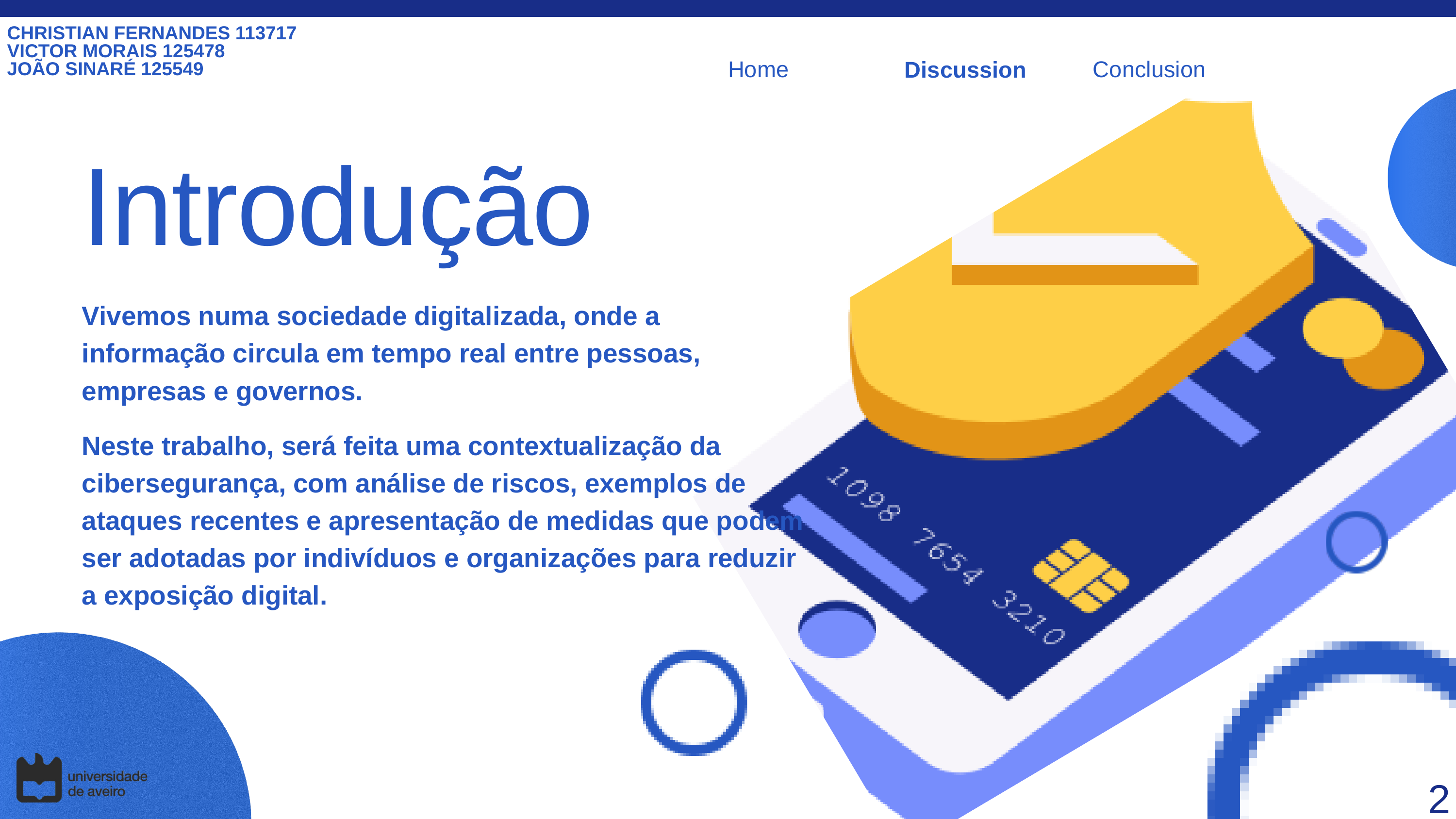

CHRISTIAN FERNANDES 113717
VICTOR MORAIS 125478
JOÃO SINARÉ 125549
Home
Conclusion
Discussion

Introdução

Vivemos numa sociedade digitalizada, onde a informação circula em tempo real entre pessoas, empresas e governos.

Neste trabalho, será feita uma contextualização da cibersegurança, com análise de riscos, exemplos de ataques recentes e apresentação de medidas que podem ser adotadas por indivíduos e organizações para reduzir a exposição digital.

2